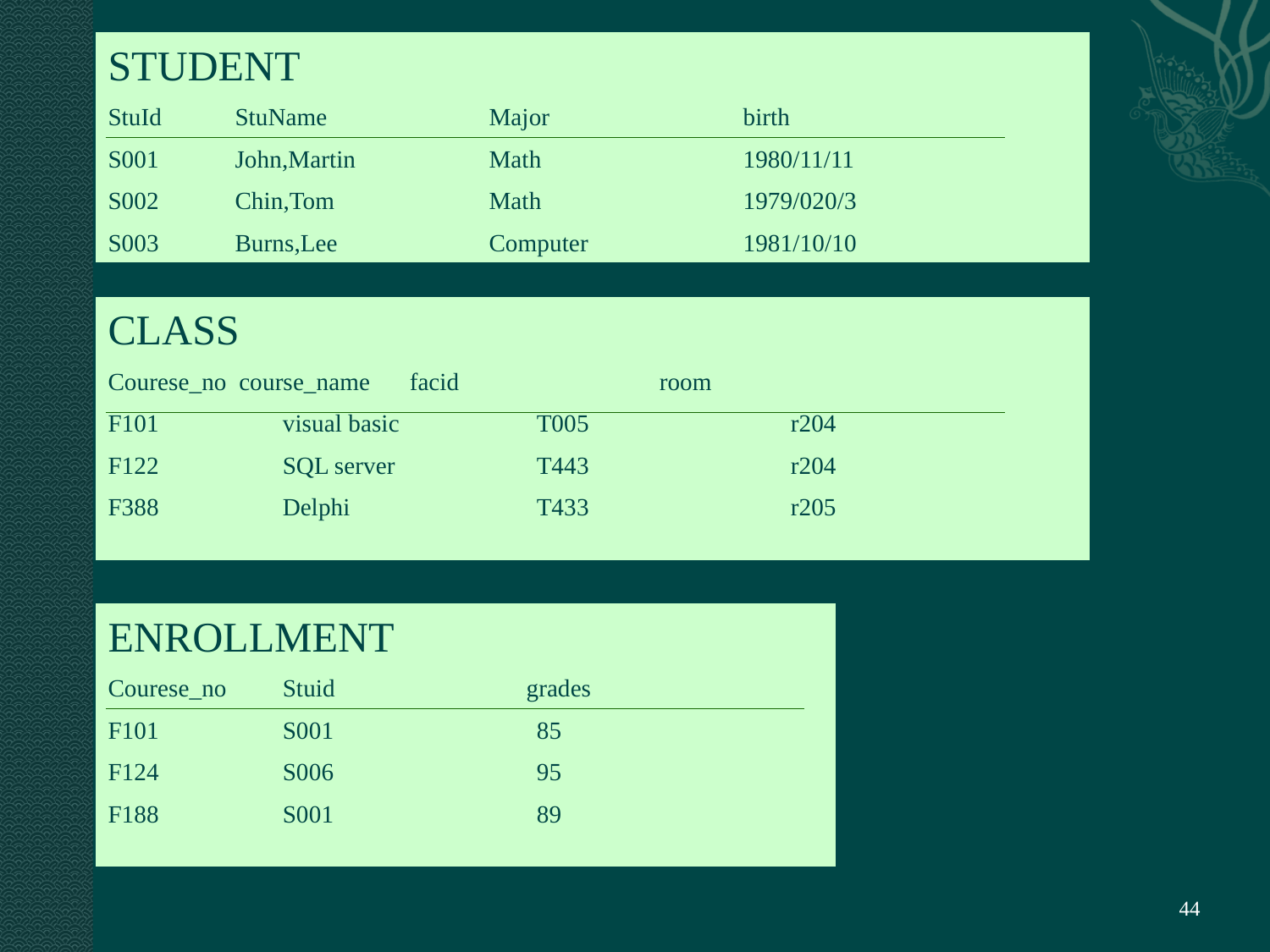

STUDENT
StuId	StuName		Major		birth
S001	John,Martin		Math		1980/11/11
S002	Chin,Tom		Math		1979/020/3
S003	Burns,Lee		Computer		1981/10/10
CLASS
Courese_no  course_name	facid	                    room
F101	visual basic		T005		r204
F122	SQL server		T443		r204
F388	Delphi		T433		r205
ENROLLMENT
Courese_no	Stuid	                   grades
F101	S001		85
F124	S006		95
F188	S001		89
44